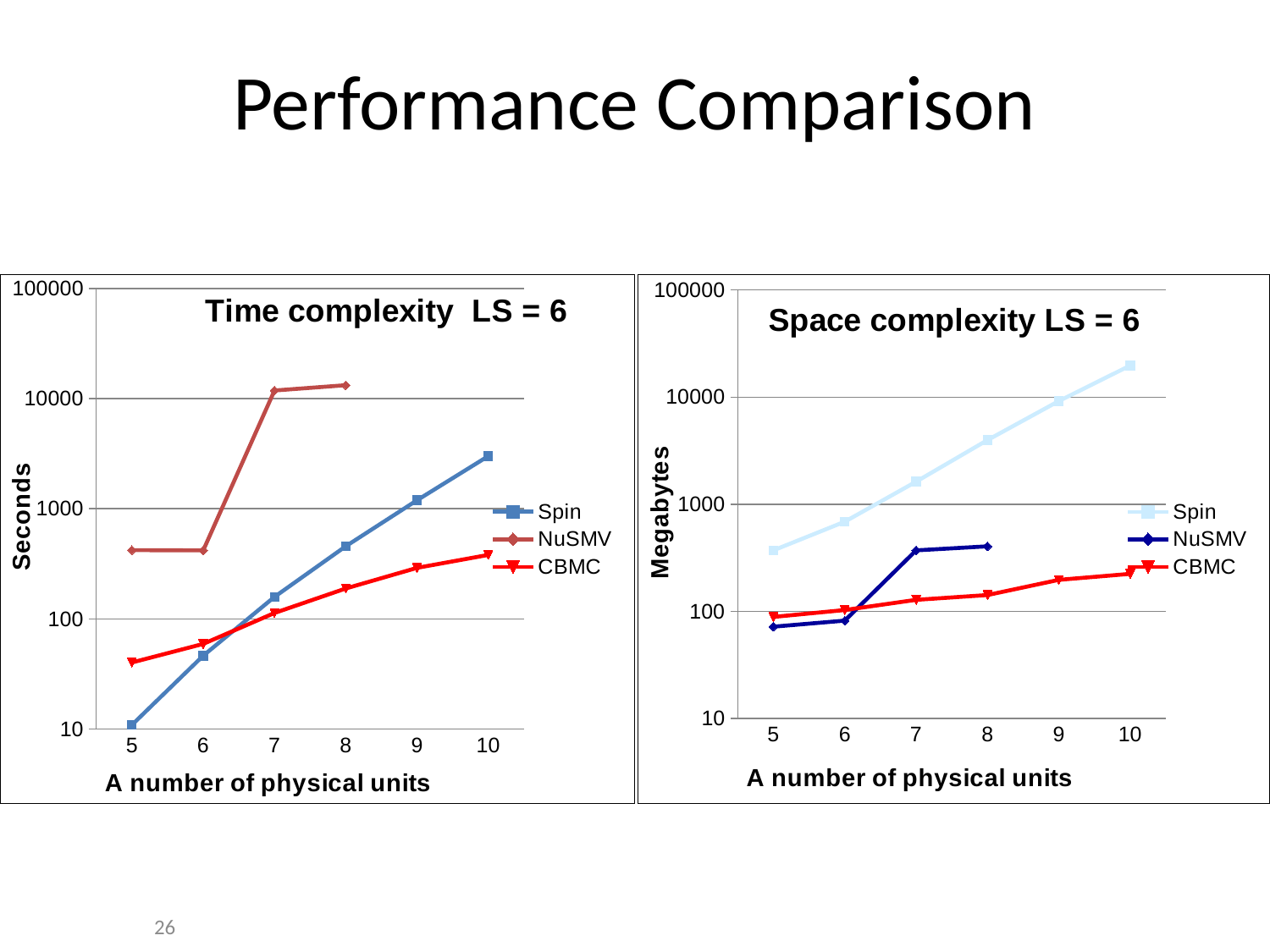

# Performance Comparison

### Chart: Time complexity  LS = 6

| Category | Spin | NuSMV  | CBMC |
|---|---|---|---|
| 5 | 10.894 | 421.0 | 40.22100000000001 |
| 6 | 46.332 | 418.0 | 59.27800000000001 |
| 7 | 158.3580000000004 | 11832.0 | 113.12199999999999 |
| 8 | 455.84699999999964 | 13210.0 | 188.771 |
| 9 | 1193.245 | None | 290.608 |
| 10 | 3004.627 | None | 380.755 |

### Chart: Space complexity LS = 6

| Category | Spin | NuSMV  | CBMC |
|---|---|---|---|
| 5 | 371.111 | 72.0 | 88.8 |
| 6 | 688.3459999999983 | 82.0 | 103.02 |
| 7 | 1625.818 | 371.0 | 128.15 |
| 8 | 3975.488 | 405.0 | 142.07 |
| 9 | 9190.924999999981 | None | 197.02 |
| 10 | 19736.691999999992 | None | 224.09 |
26